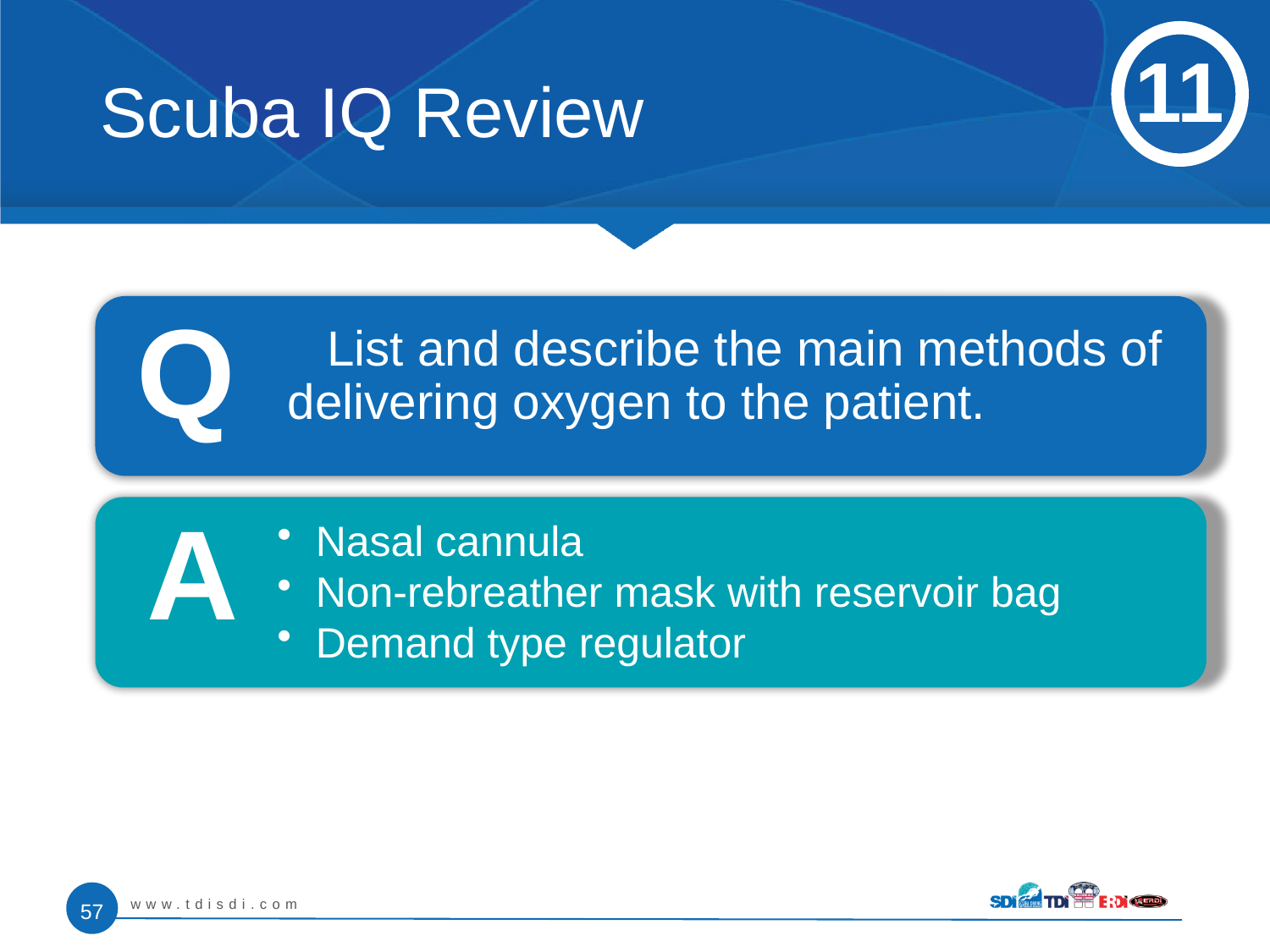

# Scuba IQ Review
11
Q

         List and describe the main methods of delivering oxygen to the patient.
A

  Nasal cannula
  Non-rebreather mask with reservoir bag
  Demand type regulator
www.tdisdi.com
57